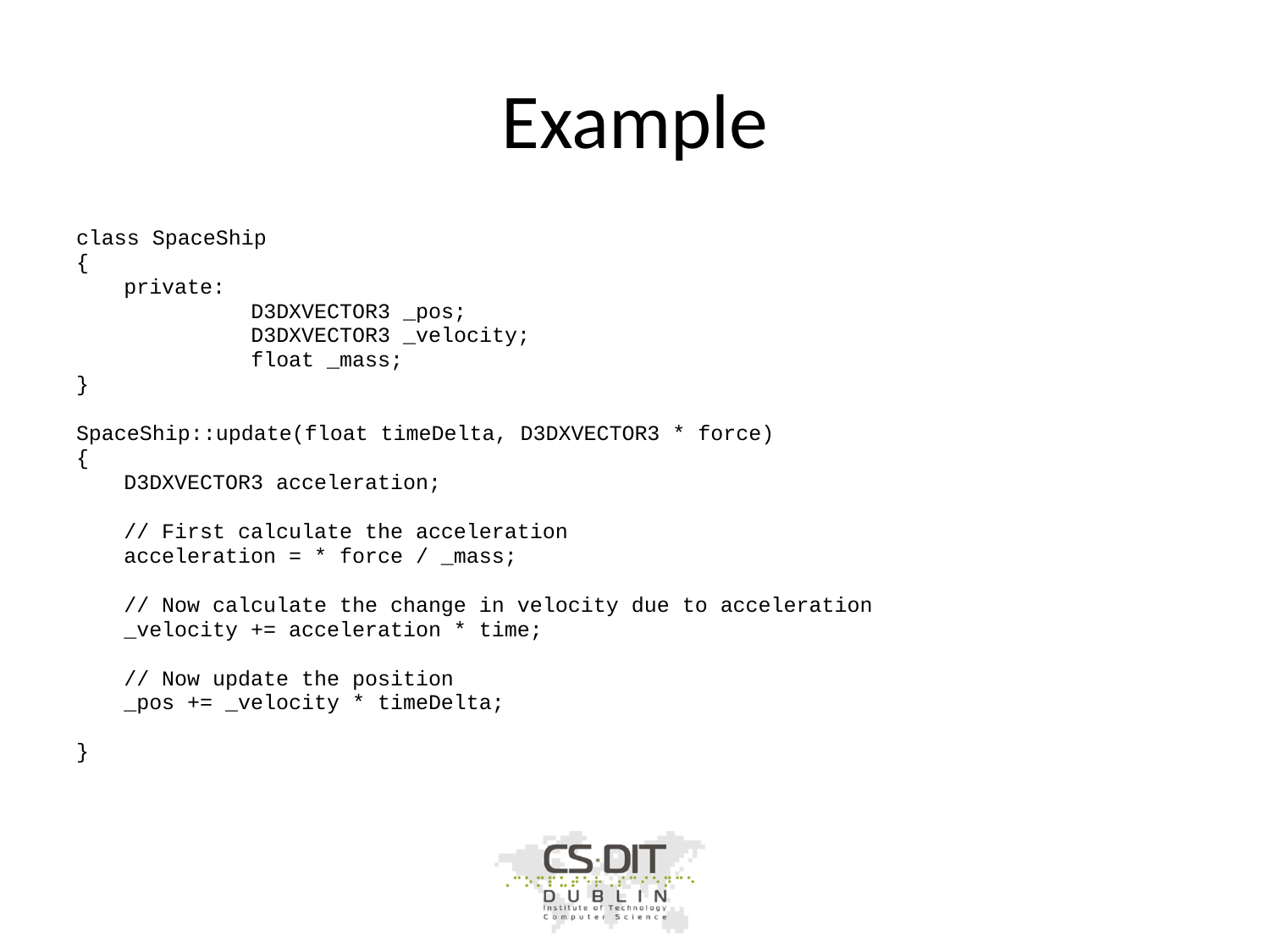

# Example
class SpaceShip
{
	private:
		D3DXVECTOR3 _pos;
		D3DXVECTOR3 _velocity;
		float _mass;
}

SpaceShip::update(float timeDelta, D3DXVECTOR3 * force)
{
	D3DXVECTOR3 acceleration;

	// First calculate the acceleration
	acceleration = * force / _mass;

	// Now calculate the change in velocity due to acceleration
	_velocity += acceleration * time;

	// Now update the position
	_pos += _velocity * timeDelta;

}